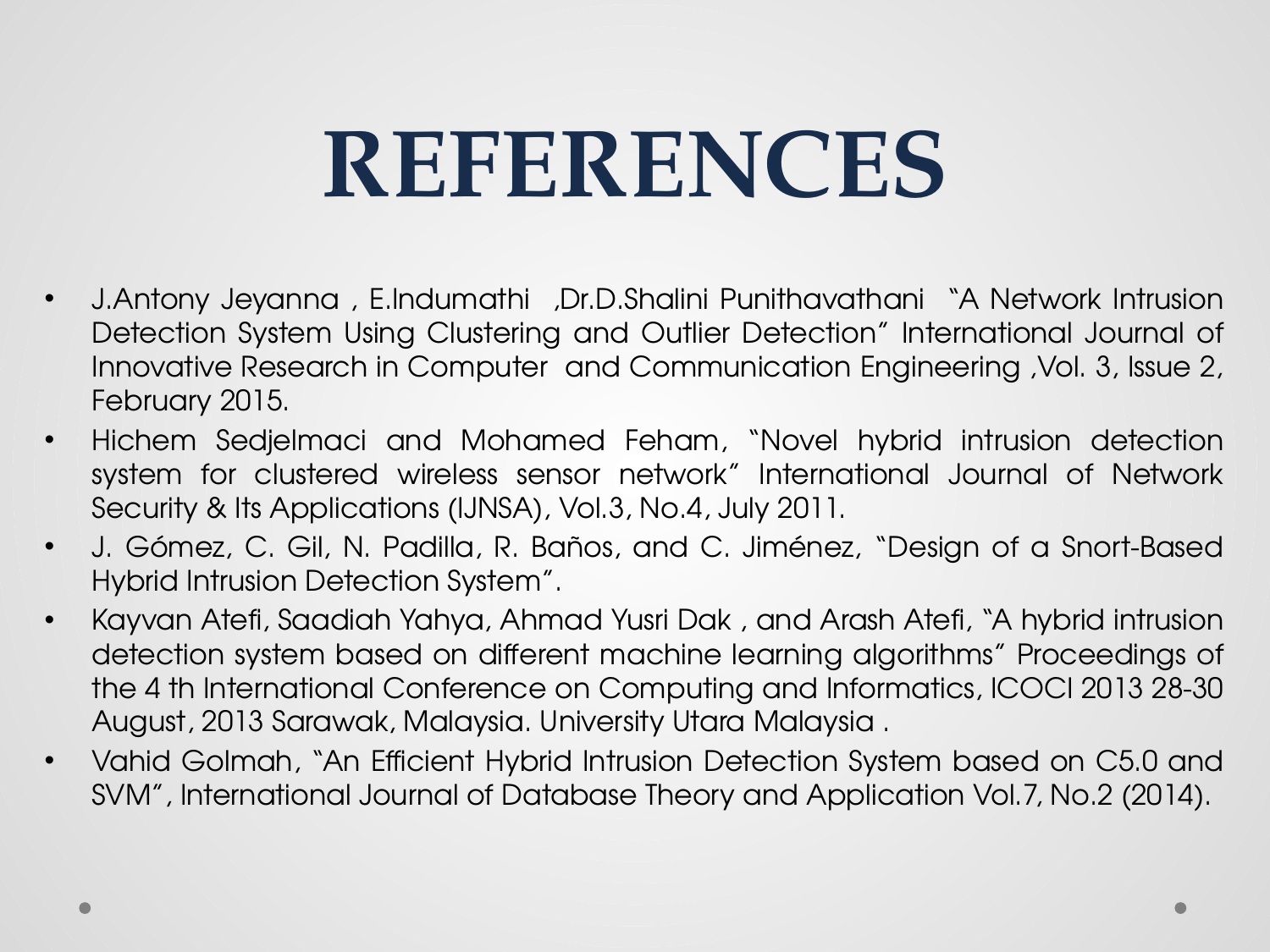

# REFERENCES
J.Antony Jeyanna , E.Indumathi  ,Dr.D.Shalini Punithavathani  “A Network Intrusion Detection System Using Clustering and Outlier Detection” International Journal of Innovative Research in Computer  and Communication Engineering ,Vol. 3, Issue 2, February 2015.
Hichem Sedjelmaci and Mohamed Feham, “Novel hybrid intrusion detection system for clustered wireless sensor network” International Journal of Network Security & Its Applications (IJNSA), Vol.3, No.4, July 2011.
J. Gómez, C. Gil, N. Padilla, R. Baños, and C. Jiménez, “Design of a Snort-Based Hybrid Intrusion Detection System”.
Kayvan Atefi, Saadiah Yahya, Ahmad Yusri Dak , and Arash Atefi, “A hybrid intrusion detection system based on different machine learning algorithms” Proceedings of the 4 th International Conference on Computing and Informatics, ICOCI 2013 28-30 August, 2013 Sarawak, Malaysia. University Utara Malaysia .
Vahid Golmah, “An Efficient Hybrid Intrusion Detection System based on C5.0 and SVM”, International Journal of Database Theory and Application Vol.7, No.2 (2014).